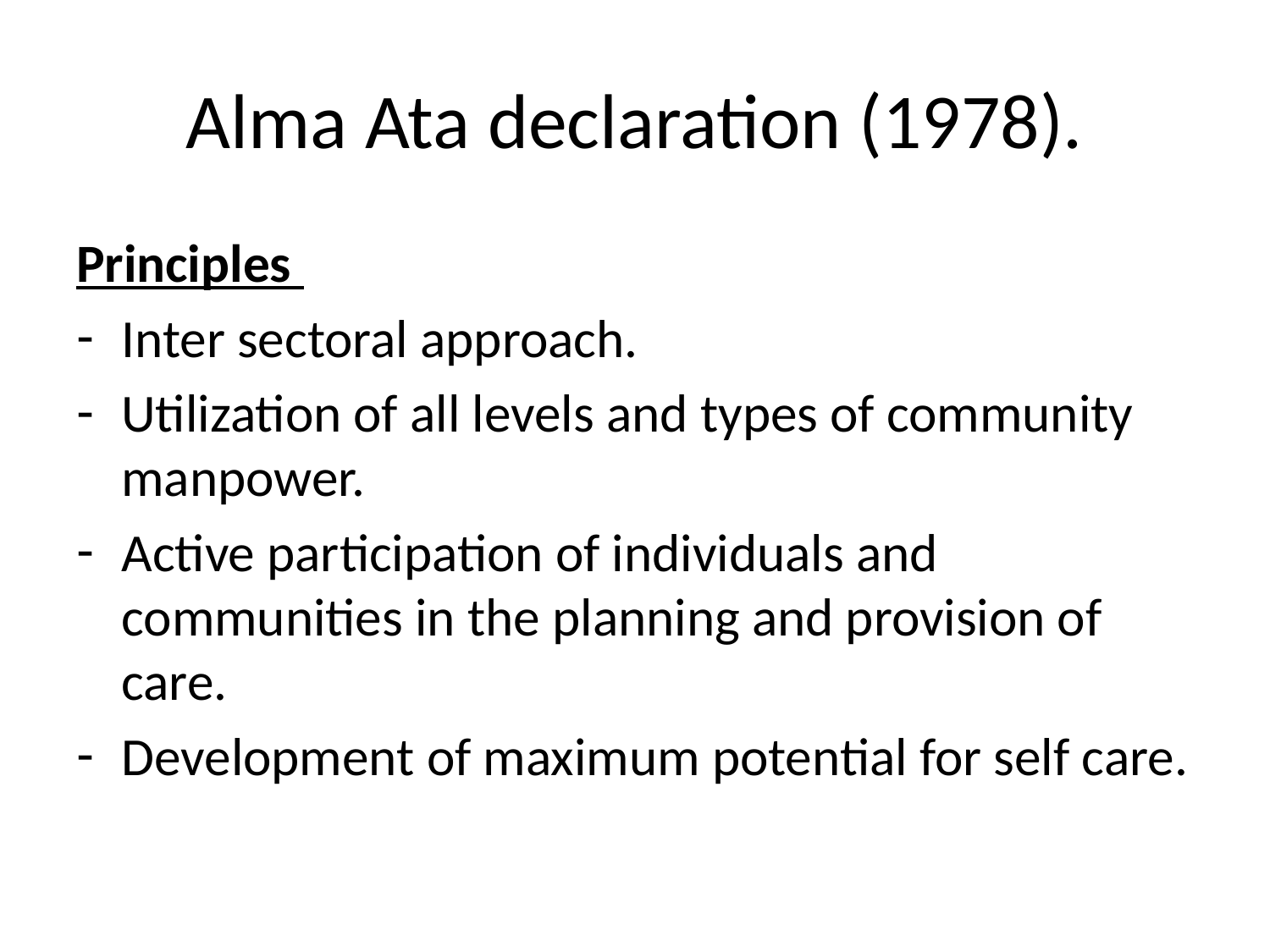

# Alma Ata declaration (1978).
Principles
Inter sectoral approach.
Utilization of all levels and types of community manpower.
Active participation of individuals and communities in the planning and provision of care.
Development of maximum potential for self care.